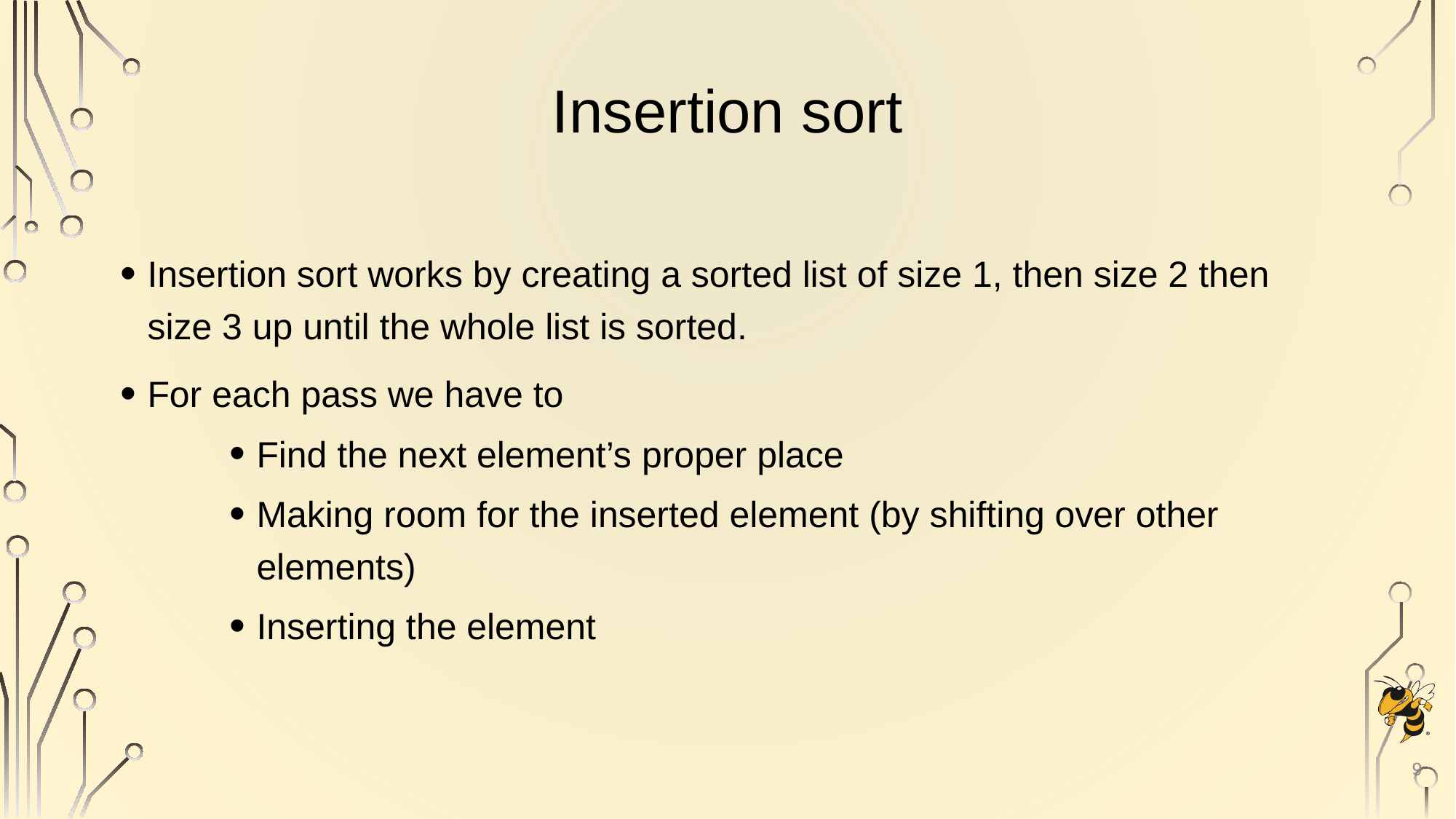

# Insertion sort
Insertion sort works by creating a sorted list of size 1, then size 2 then size 3 up until the whole list is sorted.
For each pass we have to
Find the next element’s proper place
Making room for the inserted element (by shifting over other elements)
Inserting the element
9